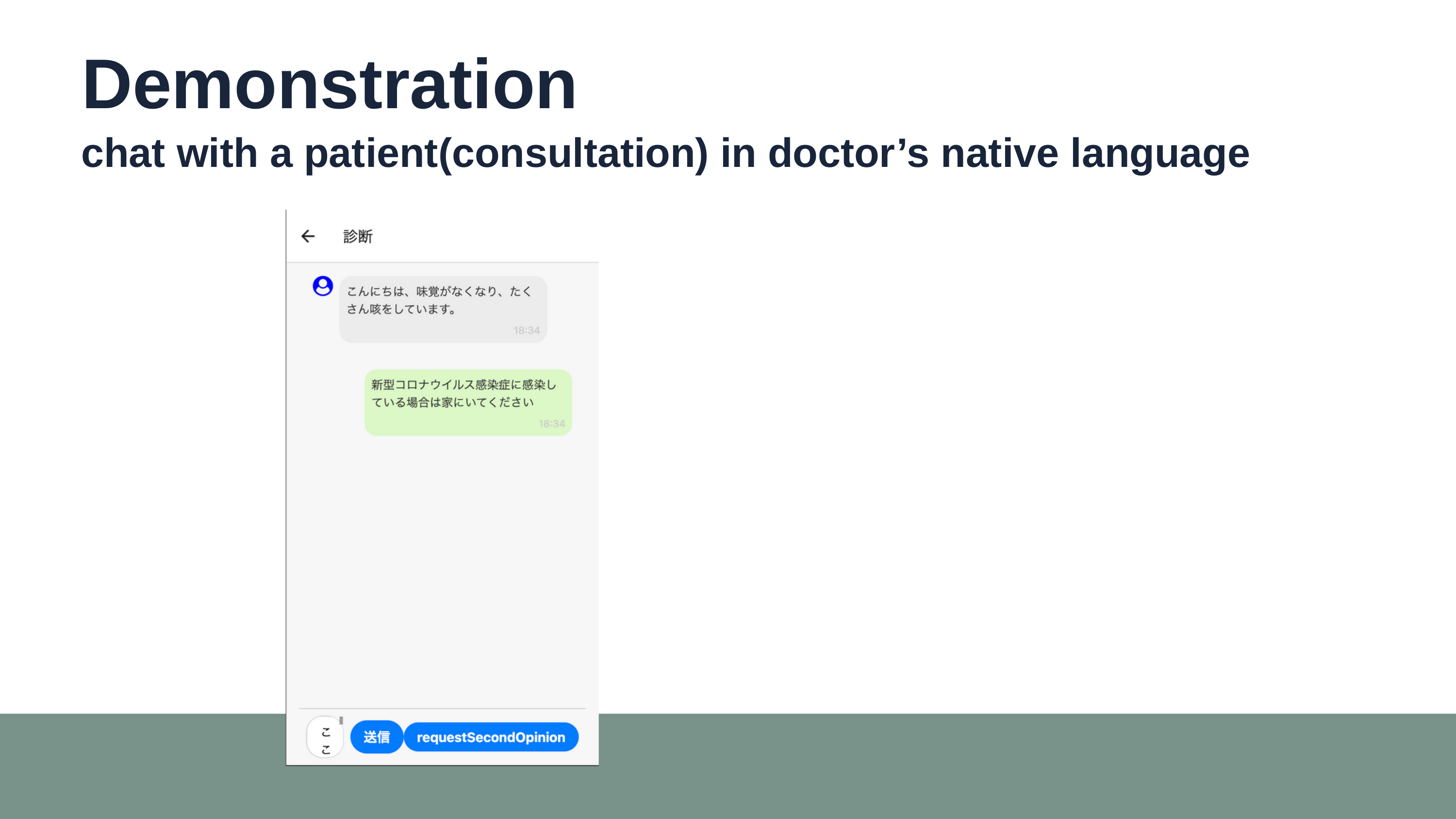

Demonstration
chat with a patient(consultation) in doctor’s native language